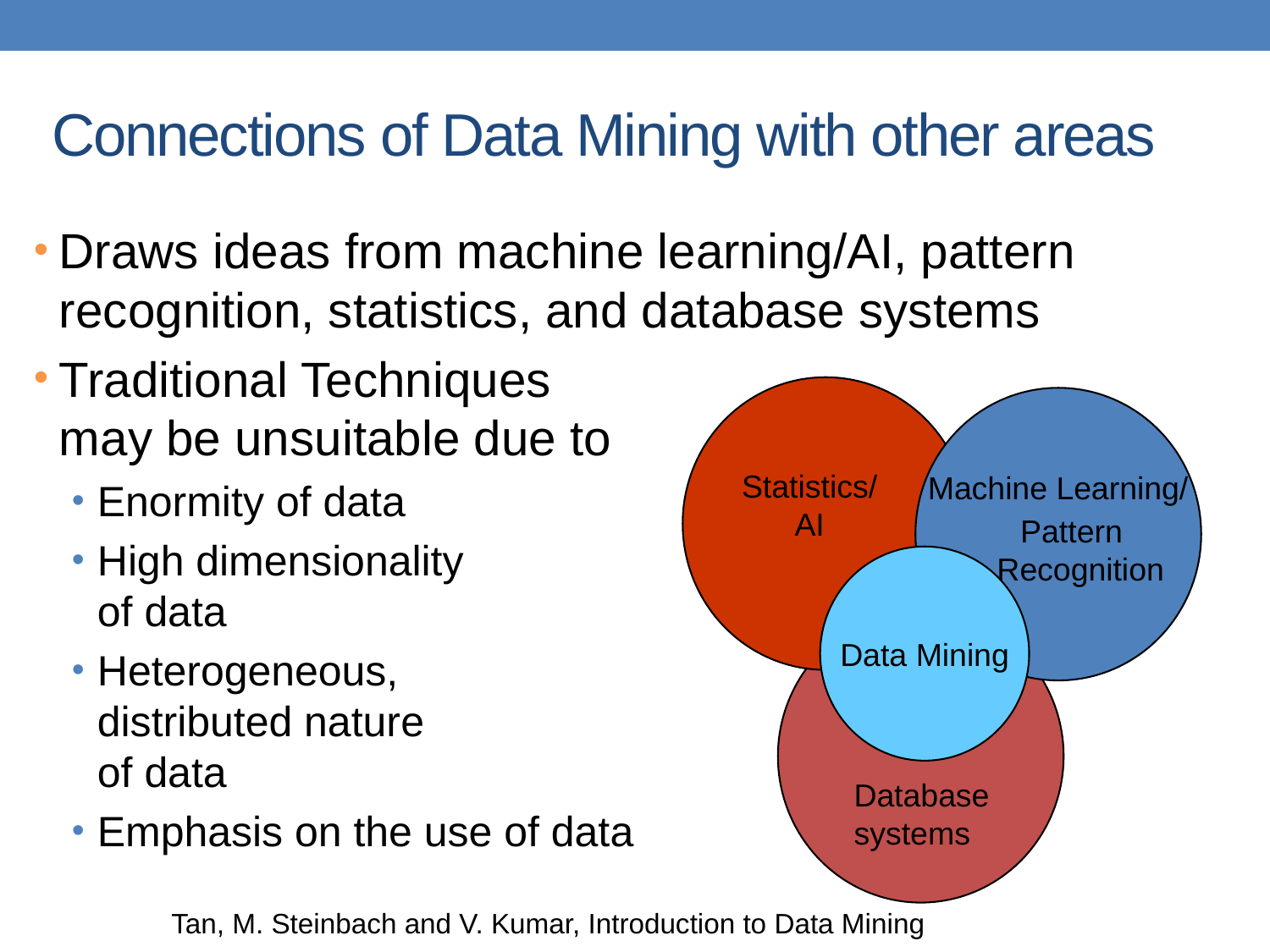

# Connections of Data Mining with other areas
Draws ideas from machine learning/AI, pattern recognition, statistics, and database systems
Traditional Techniques
may be unsuitable due to
Enormity of data
High dimensionality
of data
Heterogeneous,
distributed nature
of data
Emphasis on the use of data

Statistics/
AI
Machine Learning/
Pattern
 Recognition
Data Mining

Database systems
Tan, M. Steinbach and V. Kumar, Introduction to Data Mining